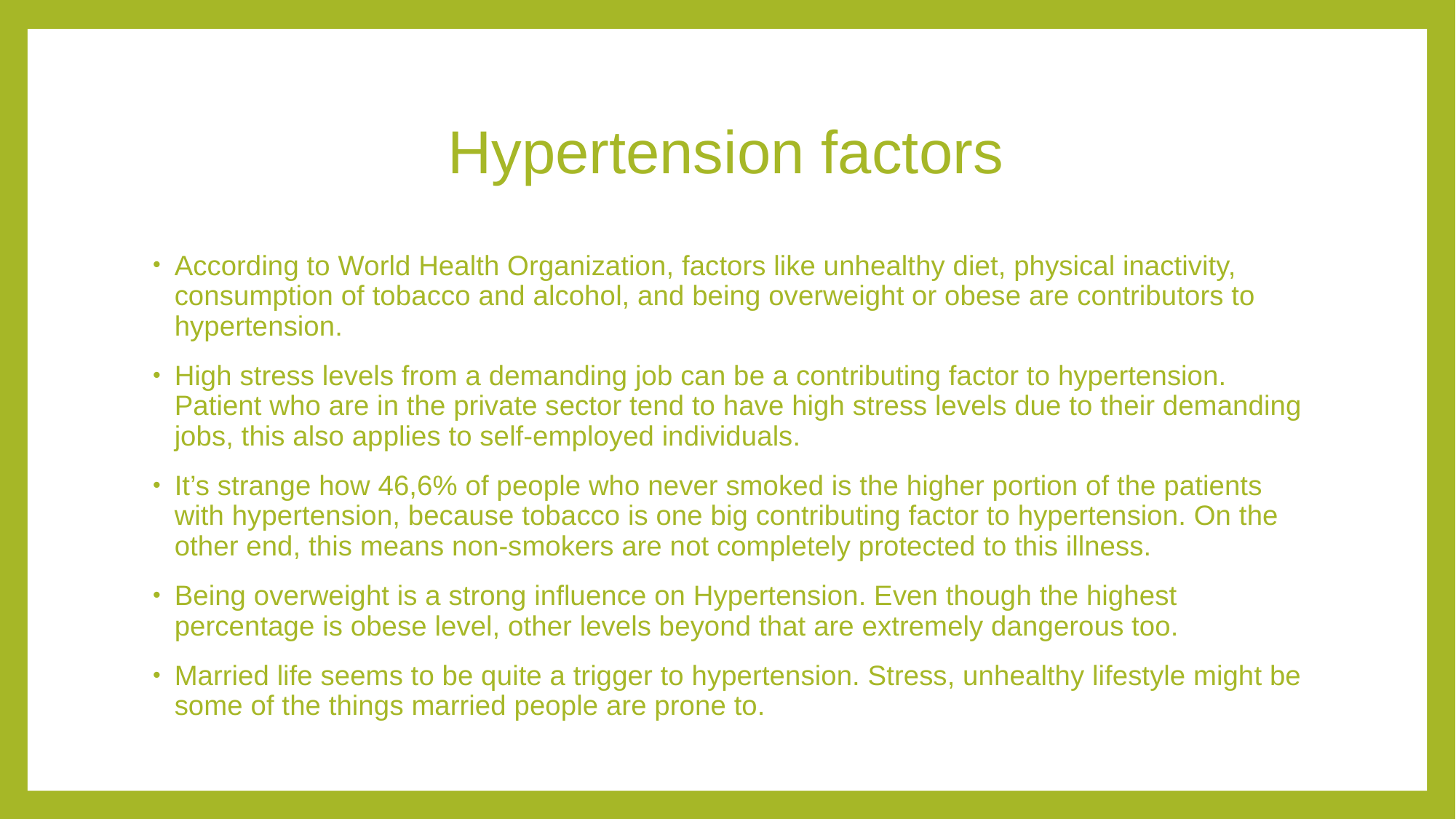

# Hypertension factors
According to World Health Organization, factors like unhealthy diet, physical inactivity, consumption of tobacco and alcohol, and being overweight or obese are contributors to hypertension.
High stress levels from a demanding job can be a contributing factor to hypertension. Patient who are in the private sector tend to have high stress levels due to their demanding jobs, this also applies to self-employed individuals.
It’s strange how 46,6% of people who never smoked is the higher portion of the patients with hypertension, because tobacco is one big contributing factor to hypertension. On the other end, this means non-smokers are not completely protected to this illness.
Being overweight is a strong influence on Hypertension. Even though the highest percentage is obese level, other levels beyond that are extremely dangerous too.
Married life seems to be quite a trigger to hypertension. Stress, unhealthy lifestyle might be some of the things married people are prone to.